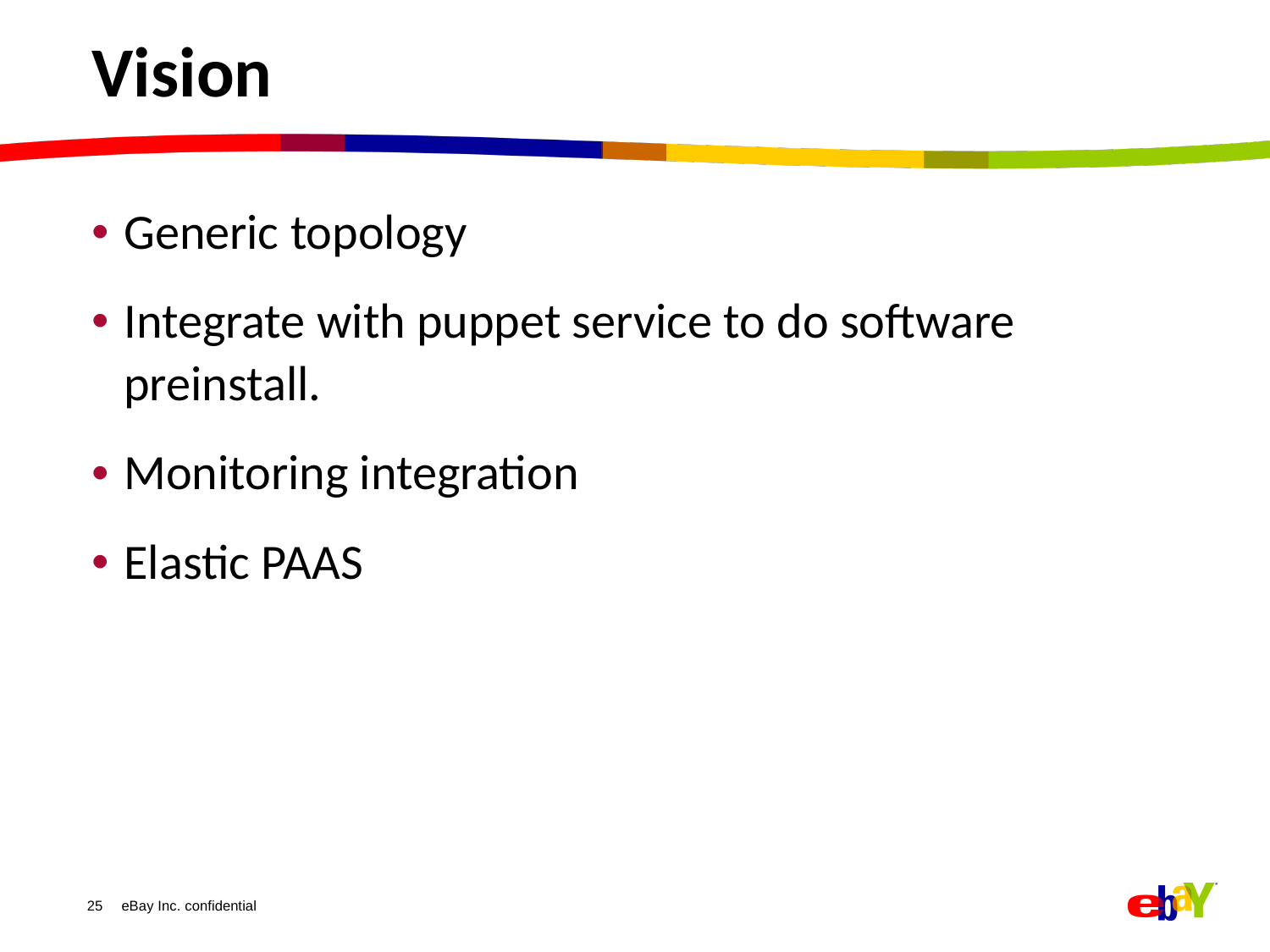

# Vision
Generic topology
Integrate with puppet service to do software preinstall.
Monitoring integration
Elastic PAAS
25